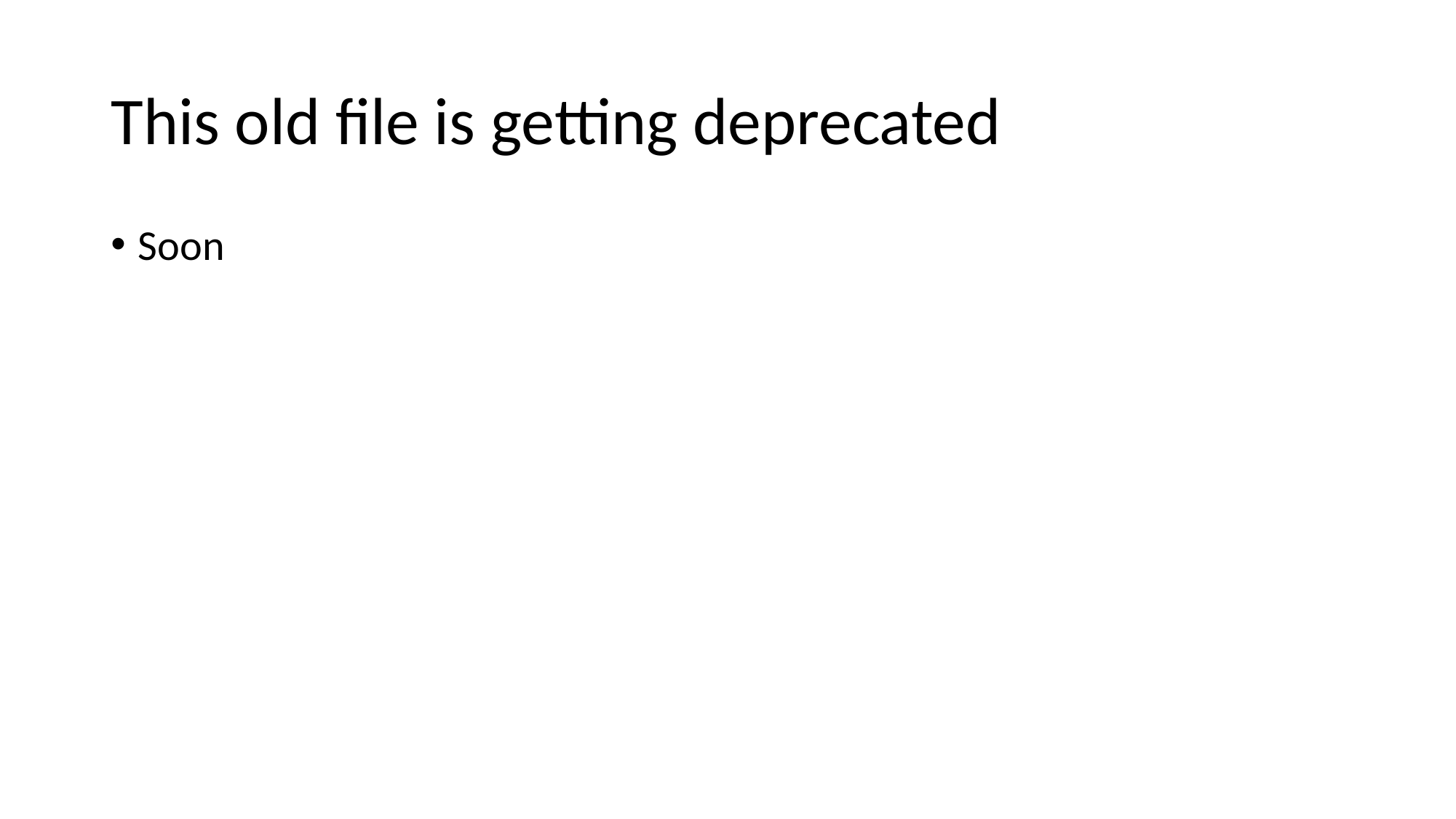

# This old file is getting deprecated
Soon